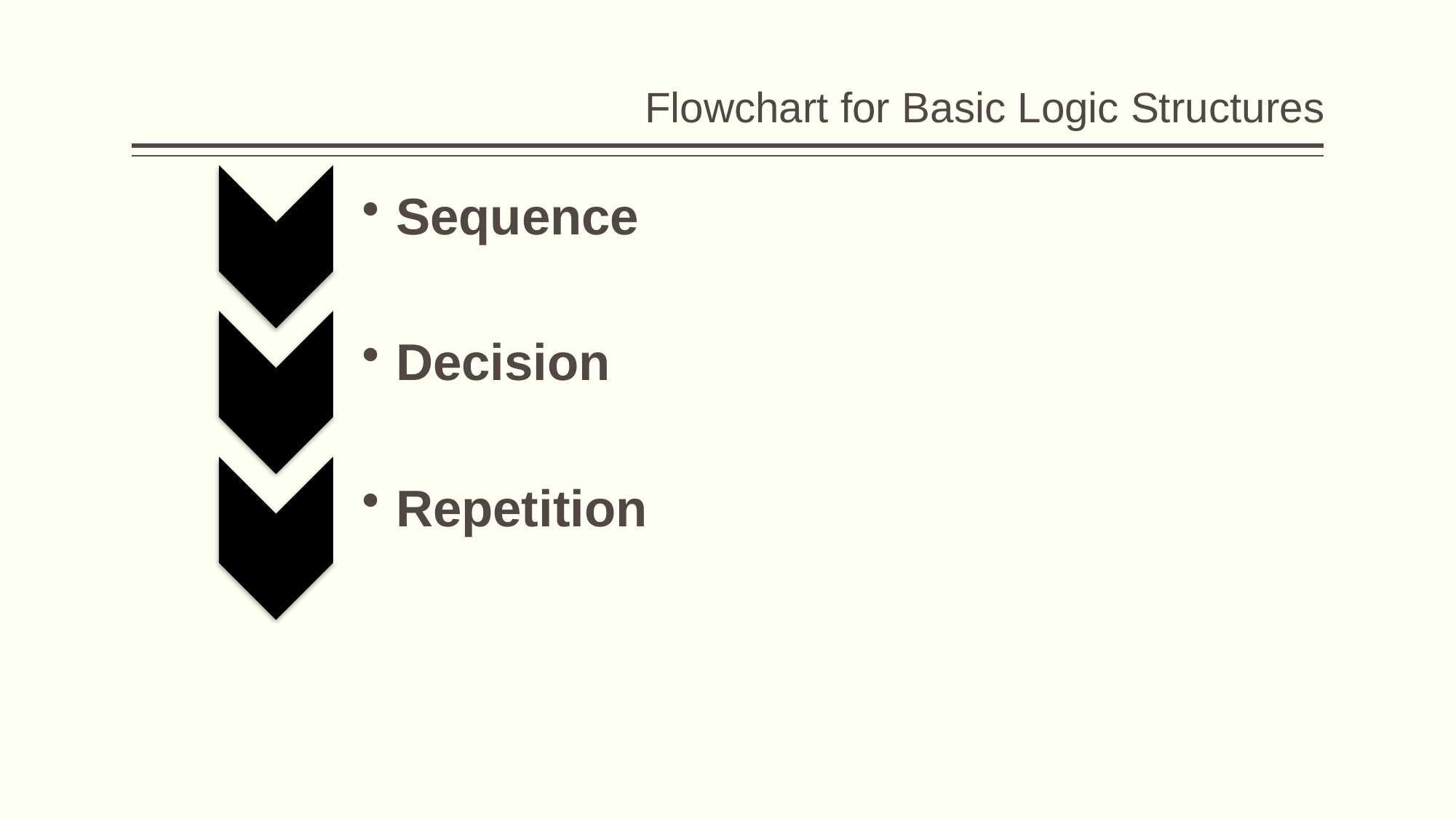

# Flowchart for Basic Logic Structures

Sequence

Decision

Repetition